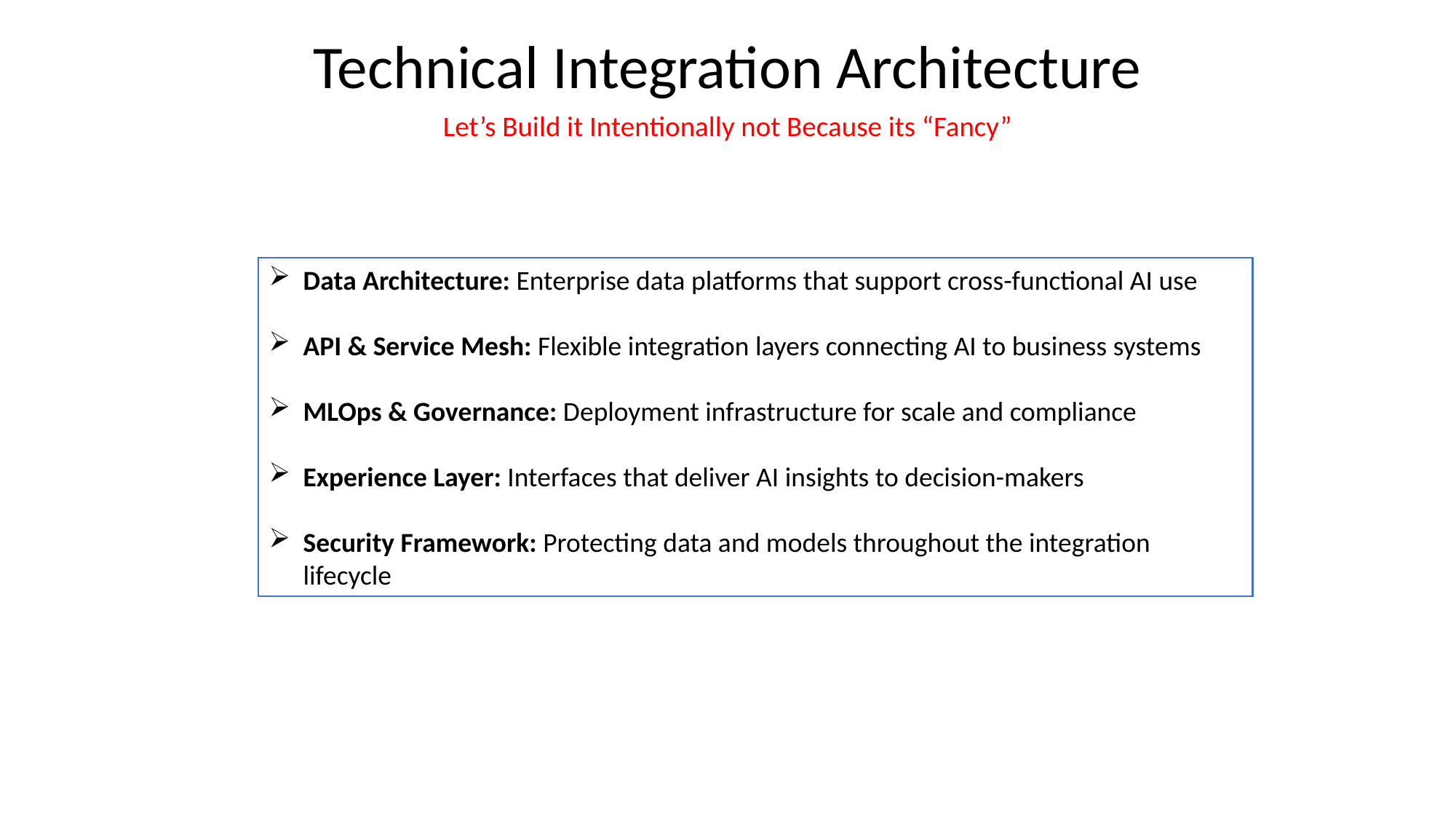

# Technical Integration Architecture
Let’s Build it Intentionally not Because its “Fancy”
Data Architecture: Enterprise data platforms that support cross-functional AI use

API & Service Mesh: Flexible integration layers connecting AI to business systems

MLOps & Governance: Deployment infrastructure for scale and compliance

Experience Layer: Interfaces that deliver AI insights to decision-makers

Security Framework: Protecting data and models throughout the integration lifecycle